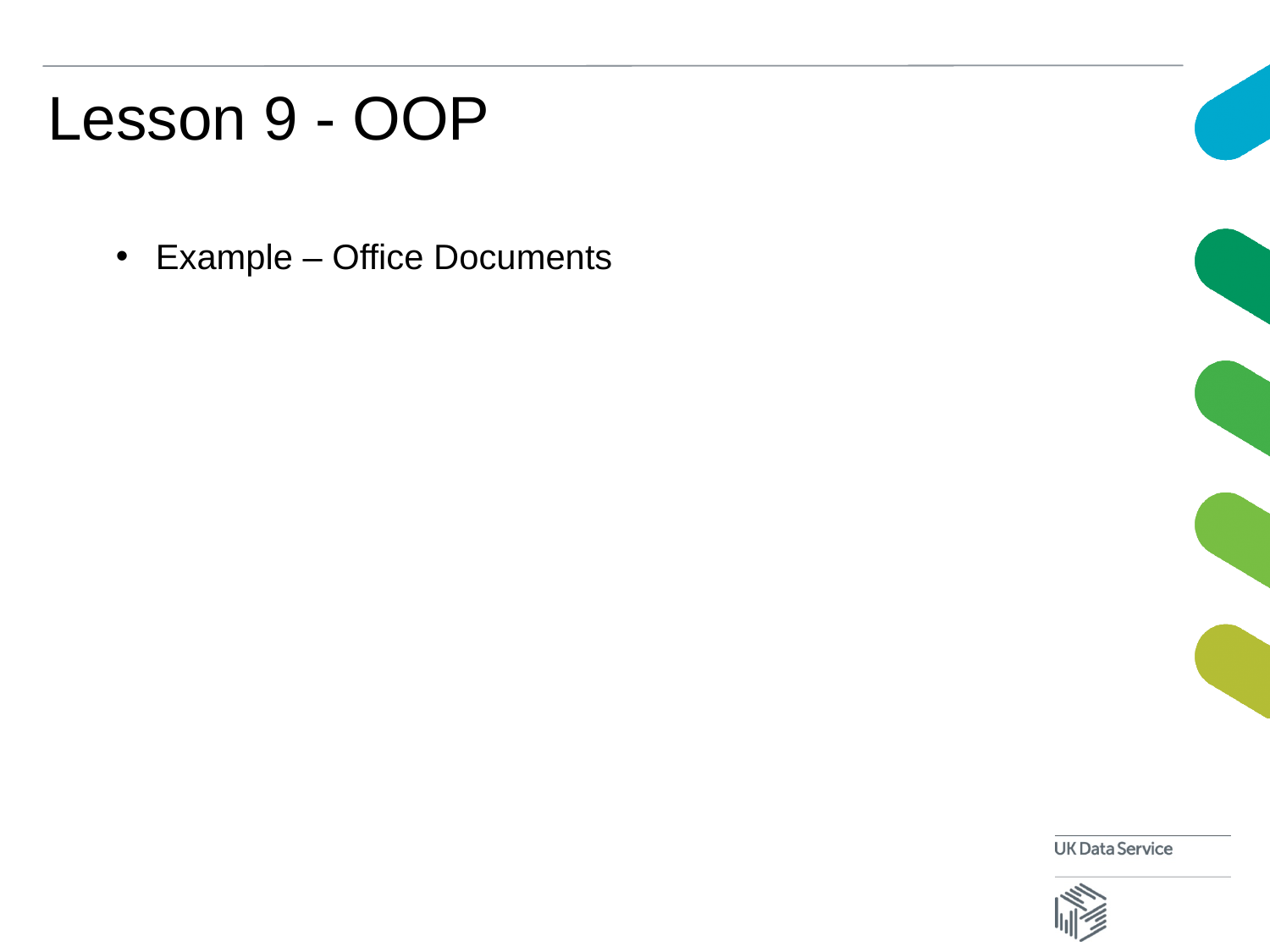

# Lesson 9 - OOP
Example – Office Documents